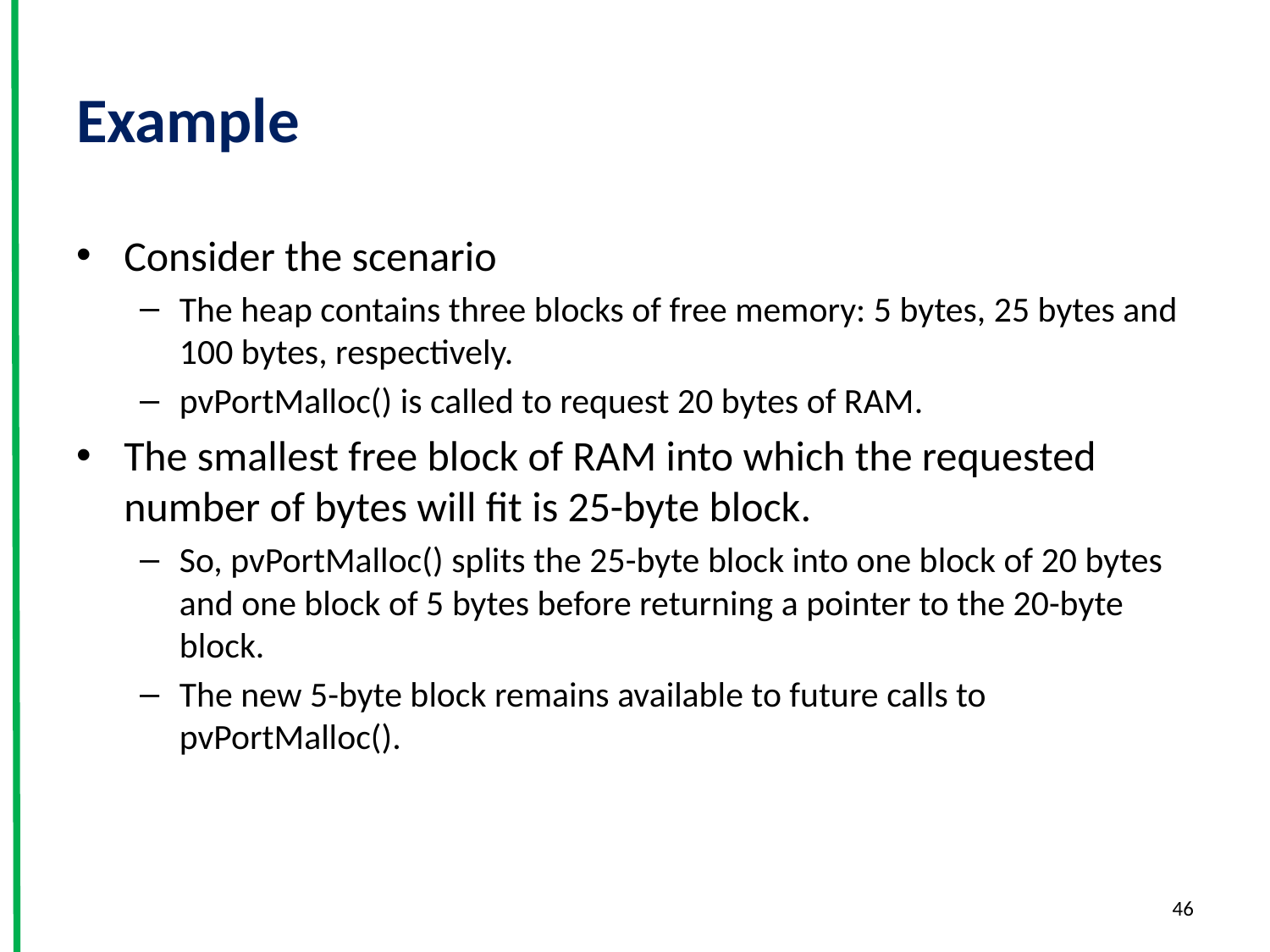

# Example
Consider the scenario
The heap contains three blocks of free memory: 5 bytes, 25 bytes and 100 bytes, respectively.
pvPortMalloc() is called to request 20 bytes of RAM.
The smallest free block of RAM into which the requested number of bytes will fit is 25-byte block.
So, pvPortMalloc() splits the 25-byte block into one block of 20 bytes and one block of 5 bytes before returning a pointer to the 20-byte block.
The new 5-byte block remains available to future calls to pvPortMalloc().

46